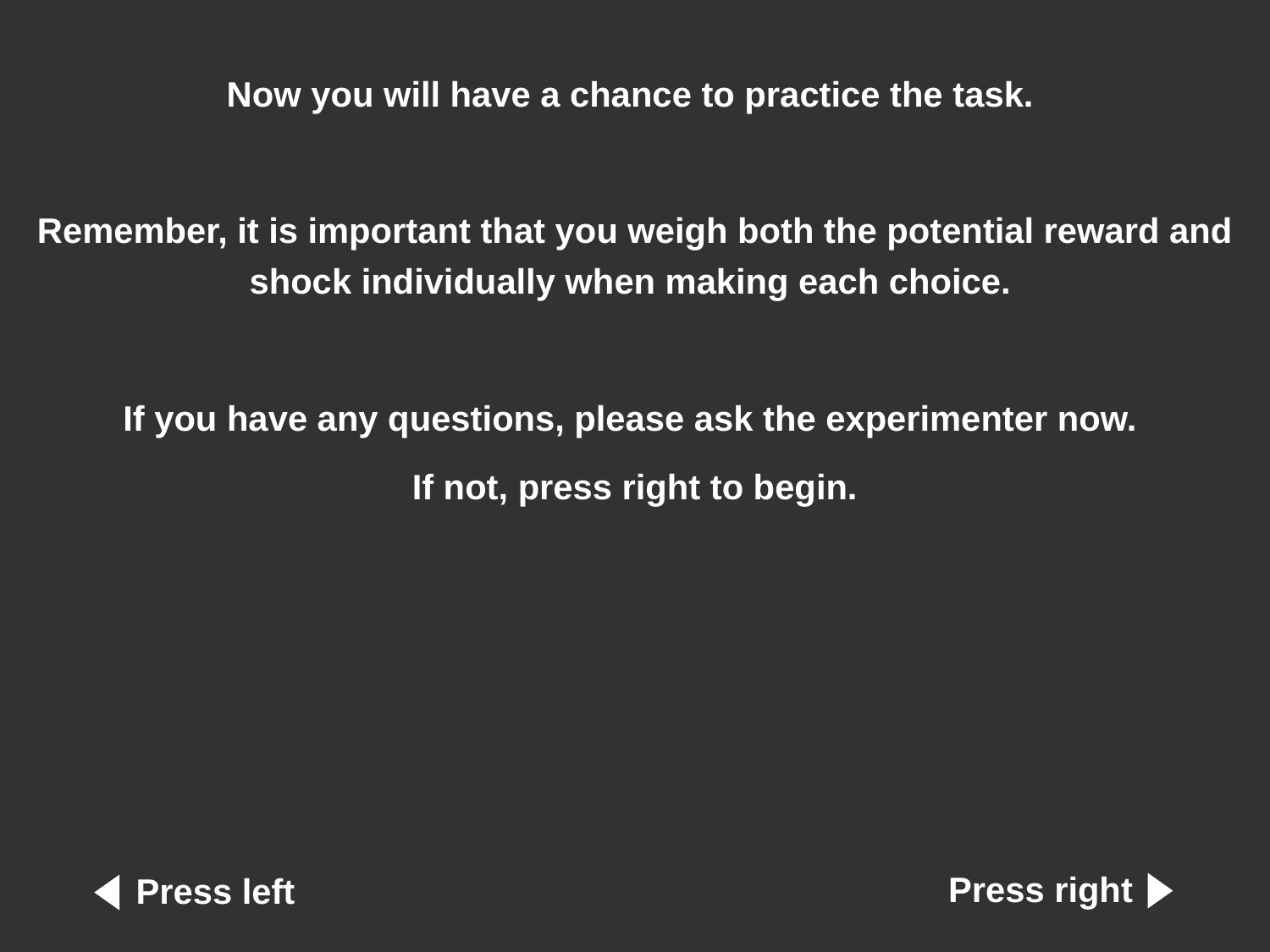

Now you will have a chance to practice the task.

Remember, it is important that you weigh both the potential reward and shock individually when making each choice.

If you have any questions, please ask the experimenter now.
If not, press right to begin.
Press right

# Press left